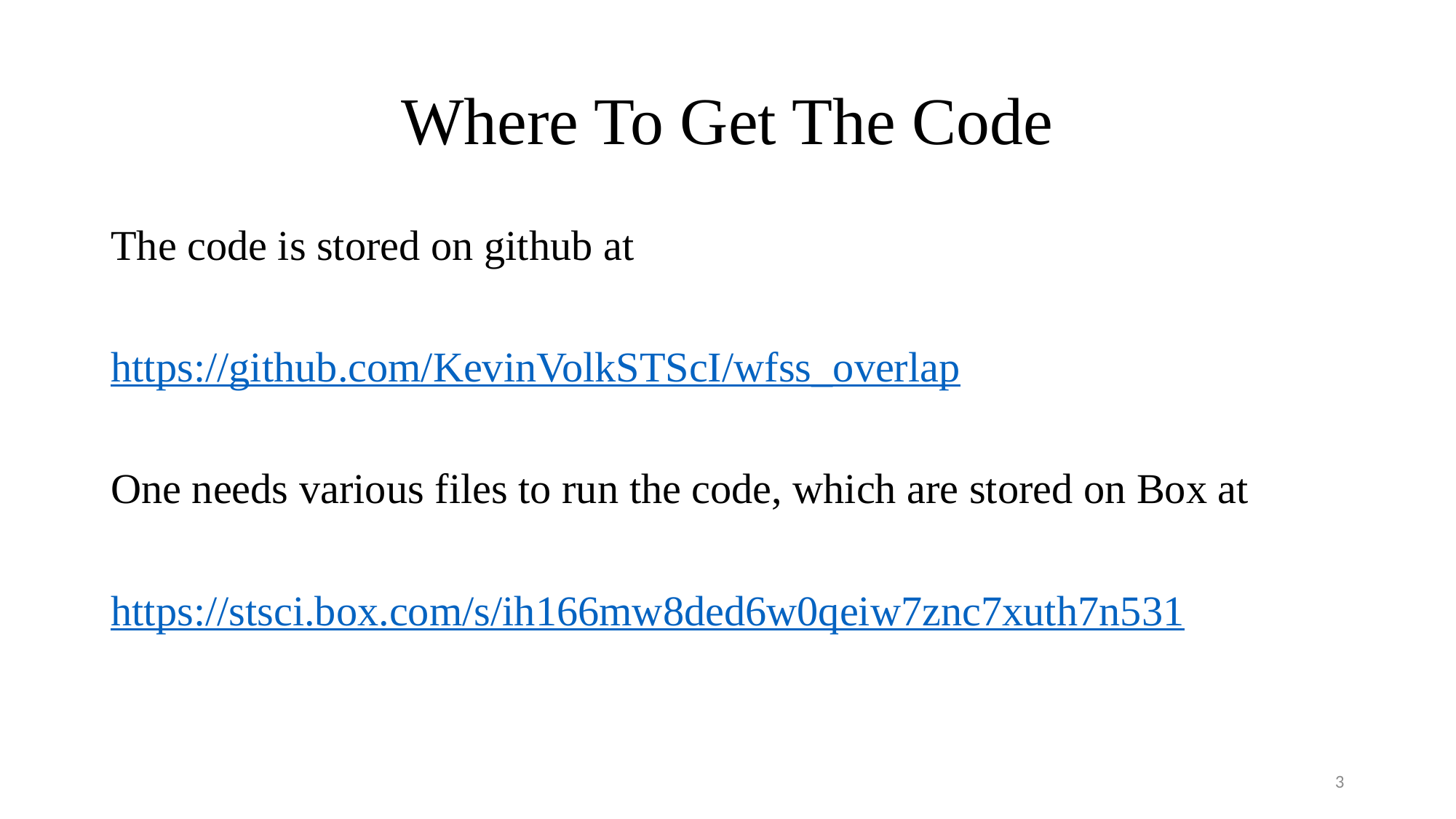

# Where To Get The Code
The code is stored on github at

https://github.com/KevinVolkSTScI/wfss_overlap

One needs various files to run the code, which are stored on Box at

https://stsci.box.com/s/ih166mw8ded6w0qeiw7znc7xuth7n531

3